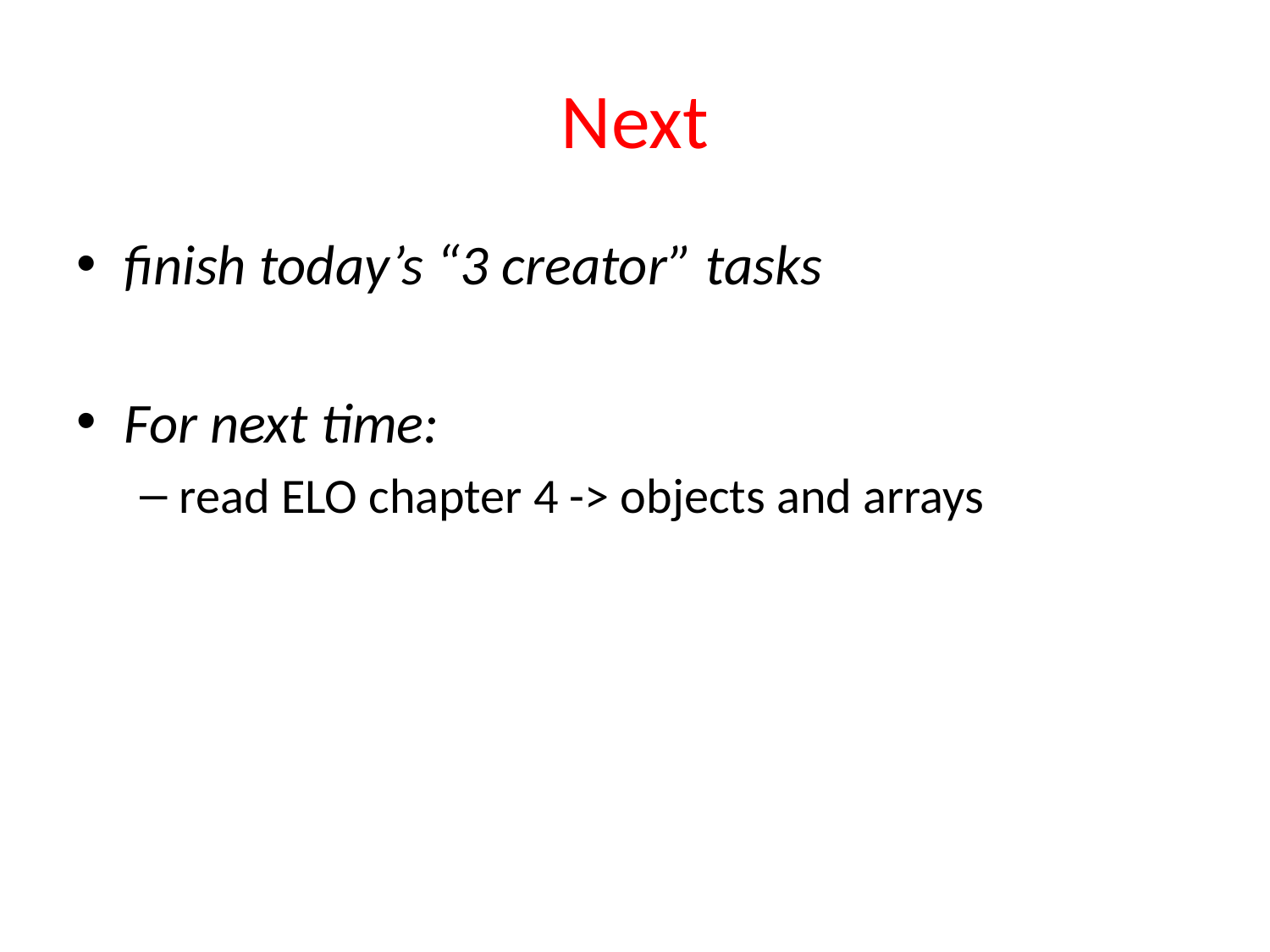

# Next
finish today’s “3 creator” tasks

For next time:
read ELO chapter 4 -> objects and arrays